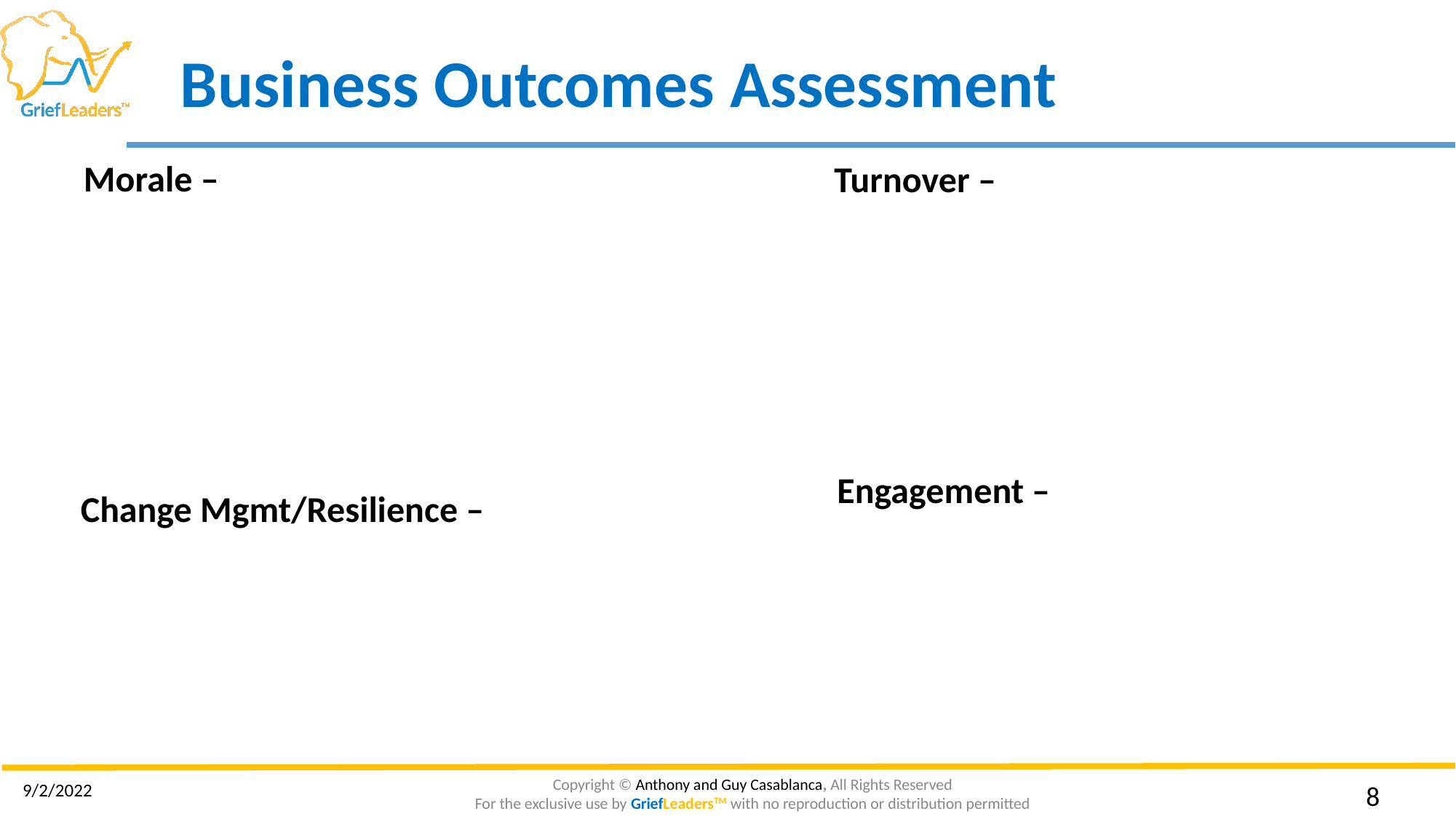

# Business Outcomes Assessment
Morale –

Turnover –

Engagement –

Change Mgmt/Resilience –

9/2/2022
8